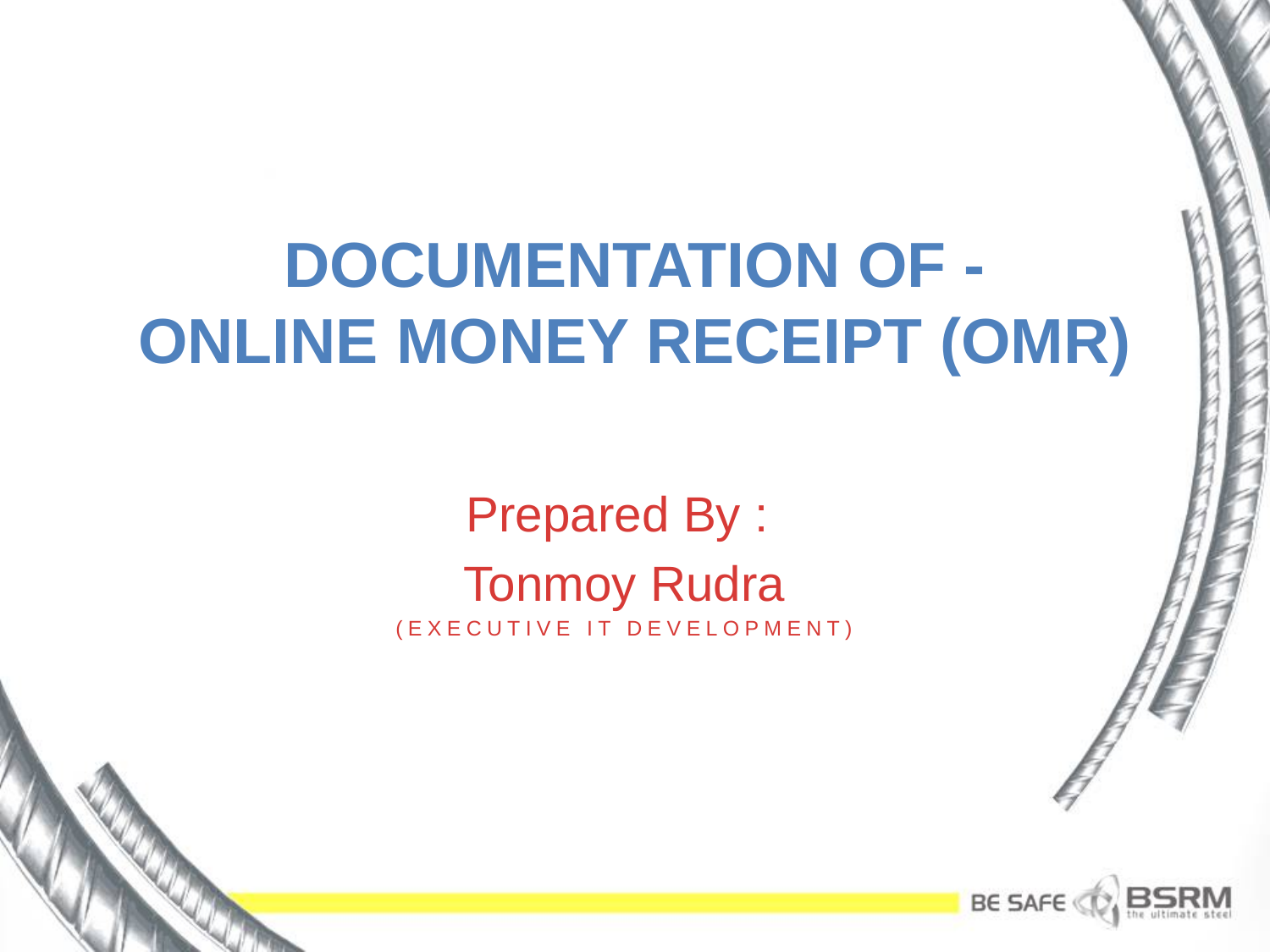

# documentation OF - Online Money receipt (OMR)
Prepared By :
Tonmoy Rudra
(Executive It Development)